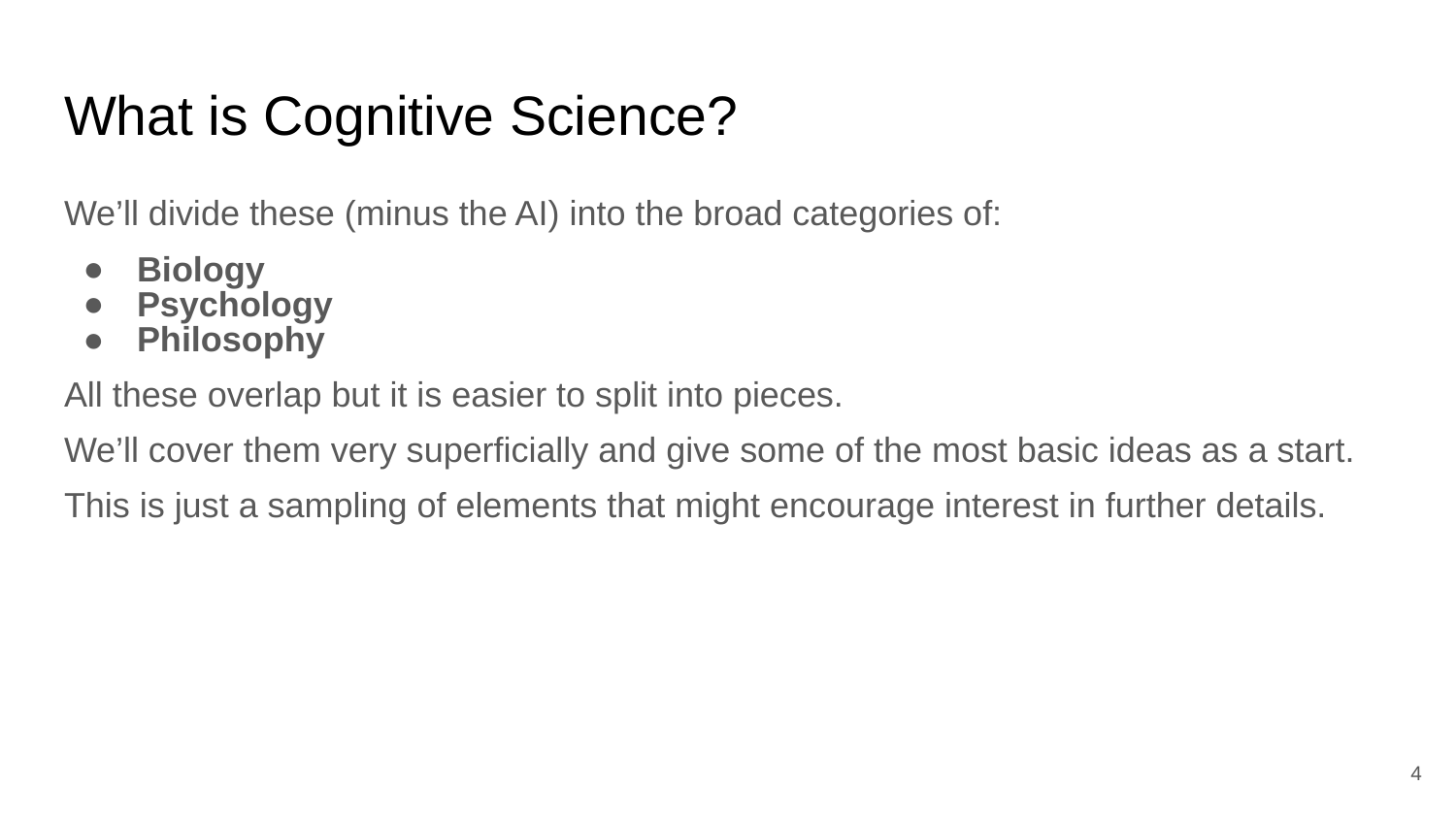

# What is Cognitive Science?
We’ll divide these (minus the AI) into the broad categories of:
Biology
Psychology
Philosophy
All these overlap but it is easier to split into pieces.
We’ll cover them very superficially and give some of the most basic ideas as a start.
This is just a sampling of elements that might encourage interest in further details.
4